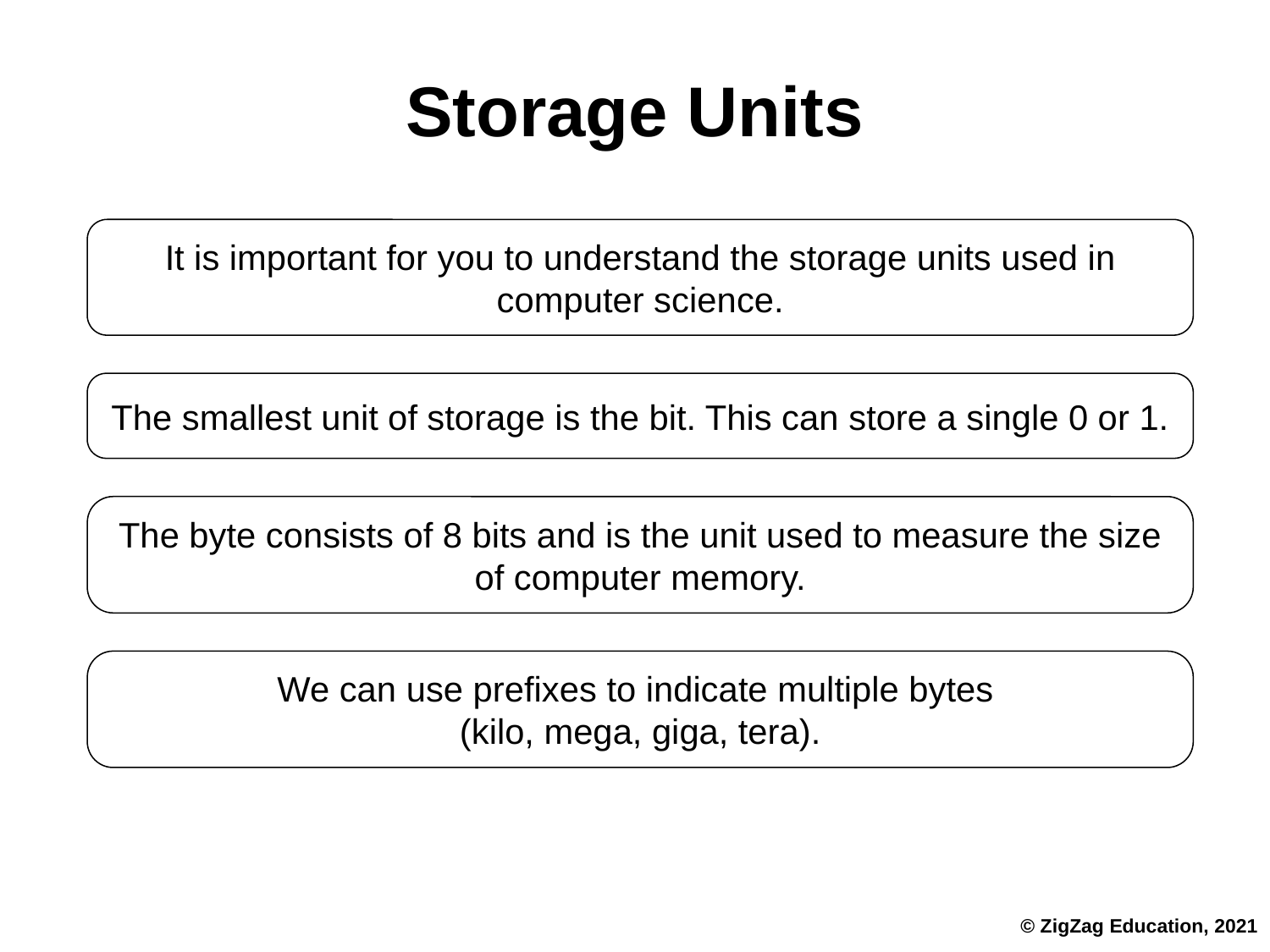

# Storage Units
It is important for you to understand the storage units used in computer science.
The smallest unit of storage is the bit. This can store a single 0 or 1.
The byte consists of 8 bits and is the unit used to measure the size of computer memory.
We can use prefixes to indicate multiple bytes
(kilo, mega, giga, tera).
© ZigZag Education, 2021